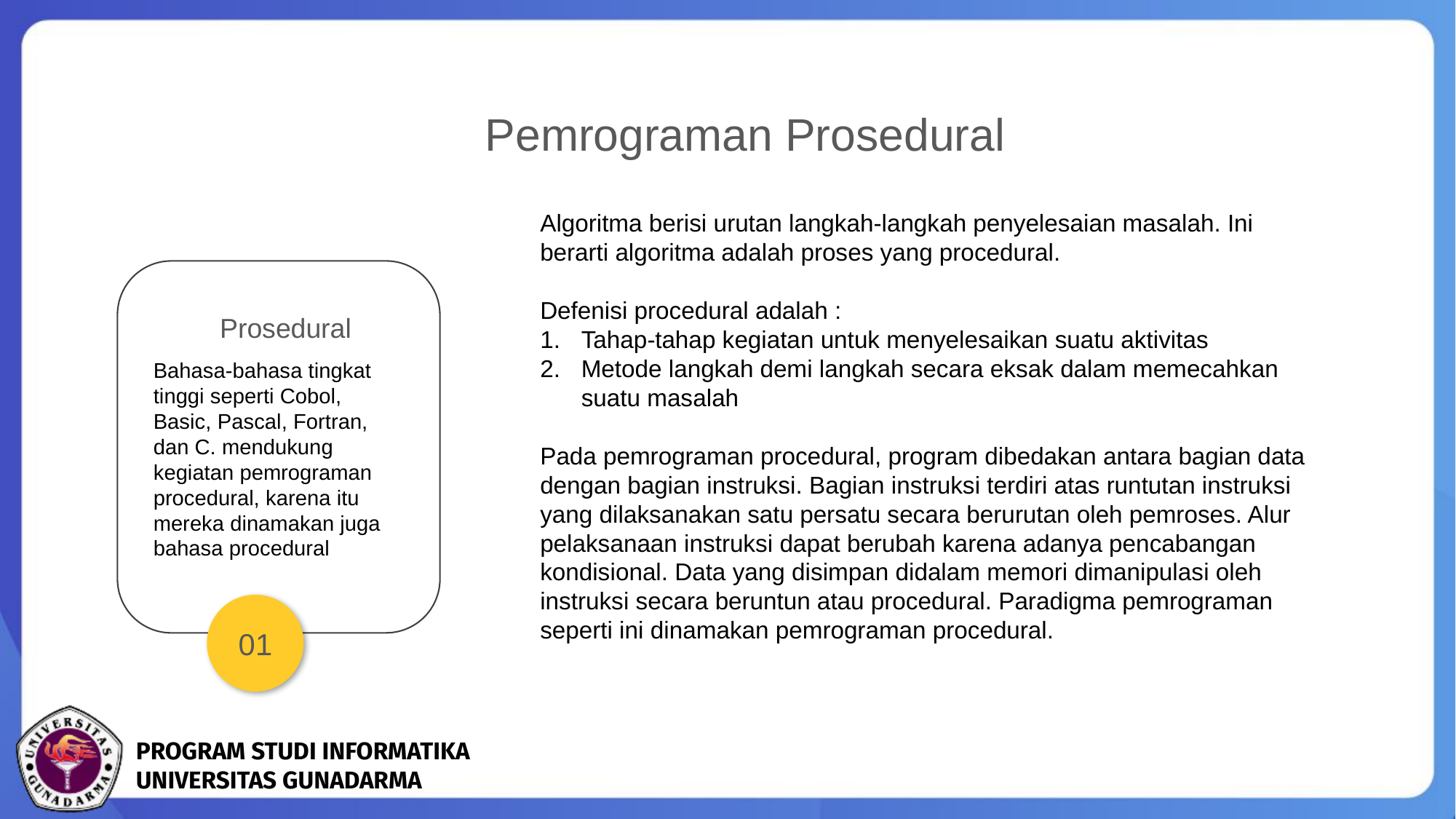

Pemrograman Prosedural
Algoritma berisi urutan langkah-langkah penyelesaian masalah. Ini berarti algoritma adalah proses yang procedural.

Defenisi procedural adalah :
Tahap-tahap kegiatan untuk menyelesaikan suatu aktivitas
Metode langkah demi langkah secara eksak dalam memecahkan suatu masalah

Pada pemrograman procedural, program dibedakan antara bagian data dengan bagian instruksi. Bagian instruksi terdiri atas runtutan instruksi yang dilaksanakan satu persatu secara berurutan oleh pemroses. Alur pelaksanaan instruksi dapat berubah karena adanya pencabangan kondisional. Data yang disimpan didalam memori dimanipulasi oleh instruksi secara beruntun atau procedural. Paradigma pemrograman seperti ini dinamakan pemrograman procedural.

Prosedural
Bahasa-bahasa tingkat tinggi seperti Cobol, Basic, Pascal, Fortran, dan C. mendukung kegiatan pemrograman procedural, karena itu mereka dinamakan juga bahasa procedural
01